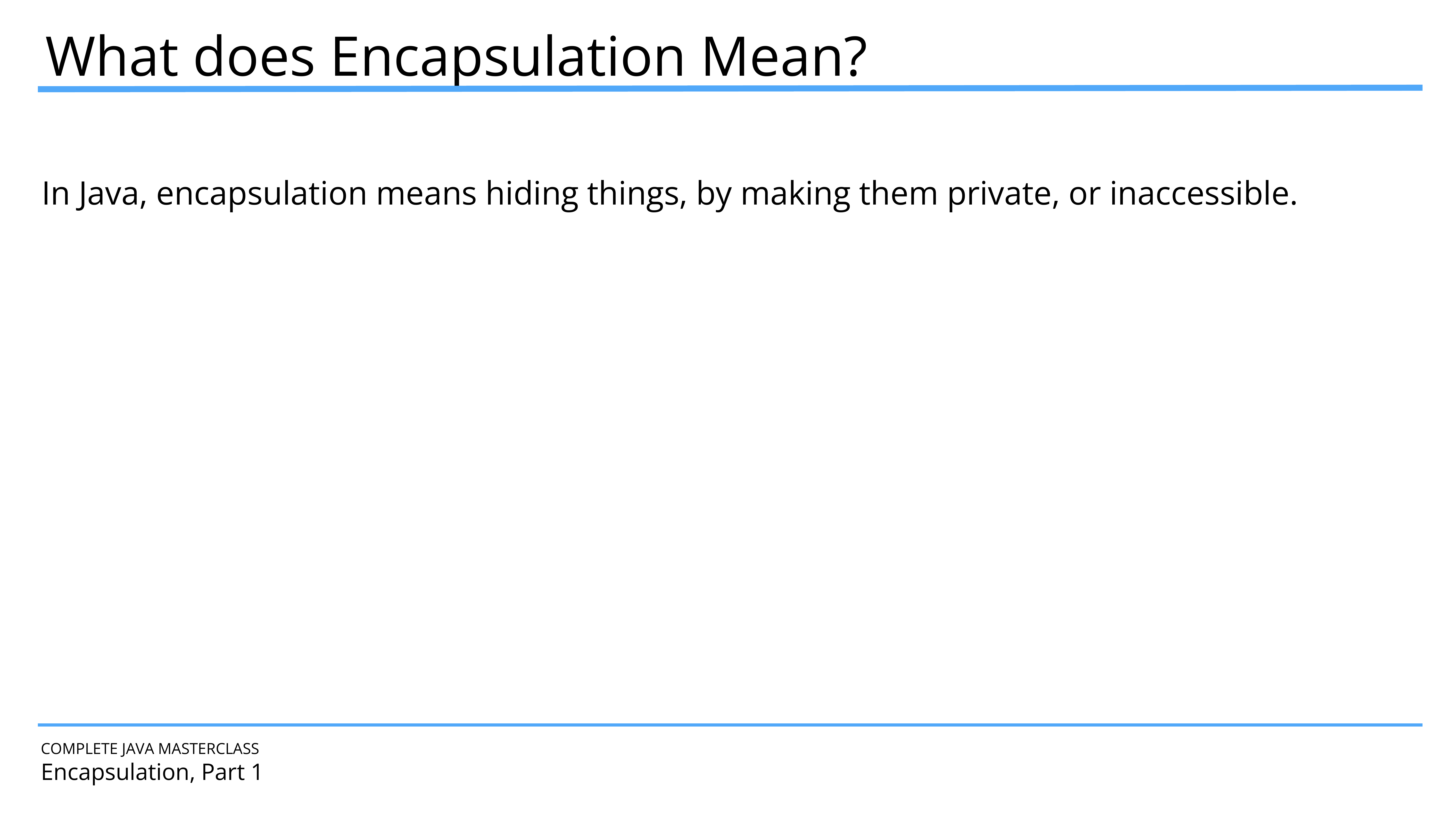

What does Encapsulation Mean?

In Java, encapsulation means hiding things, by making them private, or inaccessible.

COMPLETE JAVA MASTERCLASS
Encapsulation, Part 1